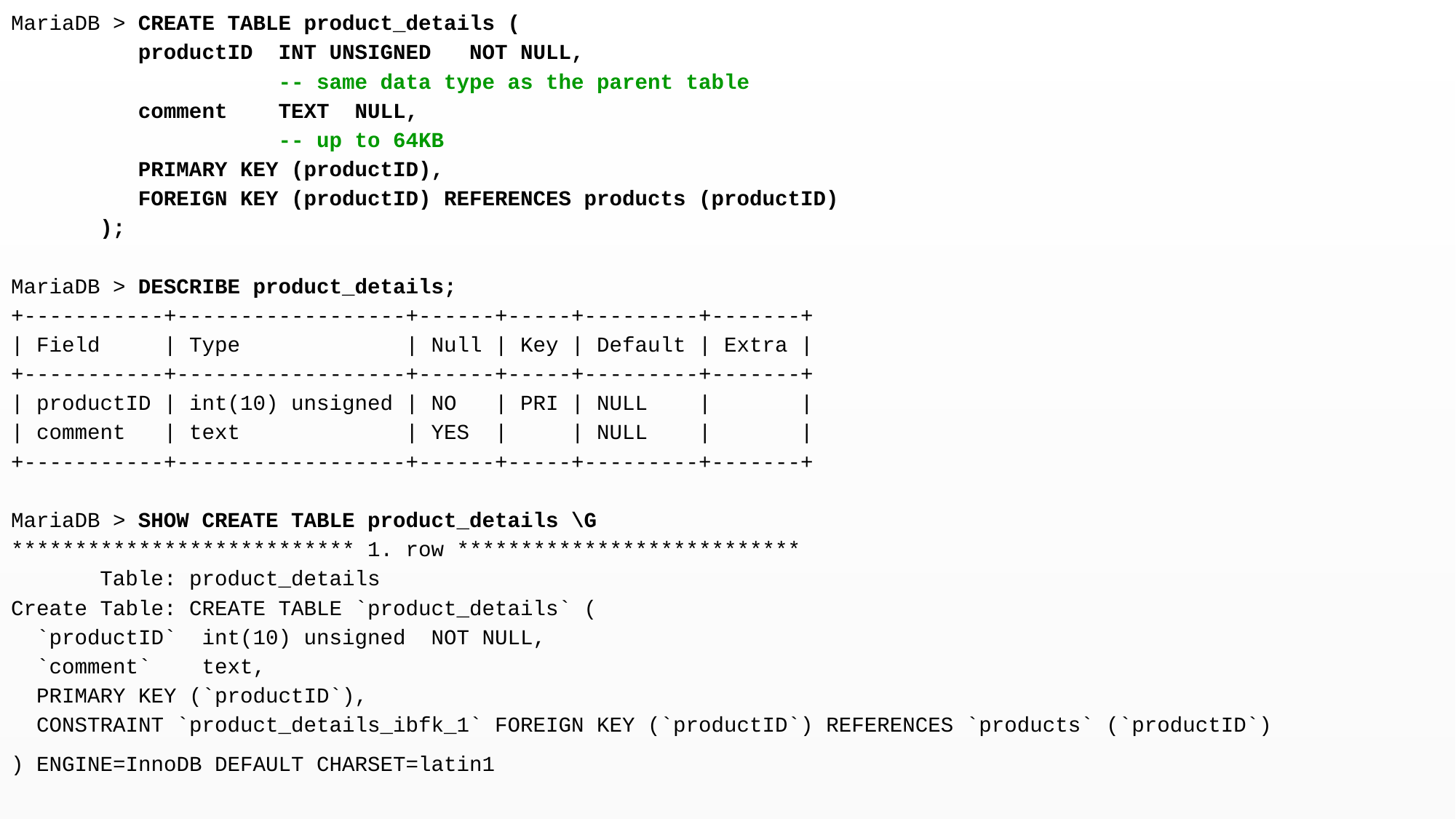

MariaDB > CREATE TABLE product_details (
          productID  INT UNSIGNED   NOT NULL,
                     -- same data type as the parent table
          comment    TEXT  NULL,
                     -- up to 64KB
          PRIMARY KEY (productID),
          FOREIGN KEY (productID) REFERENCES products (productID)
       );

MariaDB > DESCRIBE product_details;
+-----------+------------------+------+-----+---------+-------+
| Field     | Type             | Null | Key | Default | Extra |
+-----------+------------------+------+-----+---------+-------+
| productID | int(10) unsigned | NO   | PRI | NULL    |       |
| comment   | text             | YES  |     | NULL    |       |
+-----------+------------------+------+-----+---------+-------+

MariaDB > SHOW CREATE TABLE product_details \G
*************************** 1. row ***************************
       Table: product_details
Create Table: CREATE TABLE `product_details` (
  `productID`  int(10) unsigned  NOT NULL,
  `comment`    text,
  PRIMARY KEY (`productID`),
  CONSTRAINT `product_details_ibfk_1` FOREIGN KEY (`productID`) REFERENCES `products` (`productID`)
) ENGINE=InnoDB DEFAULT CHARSET=latin1